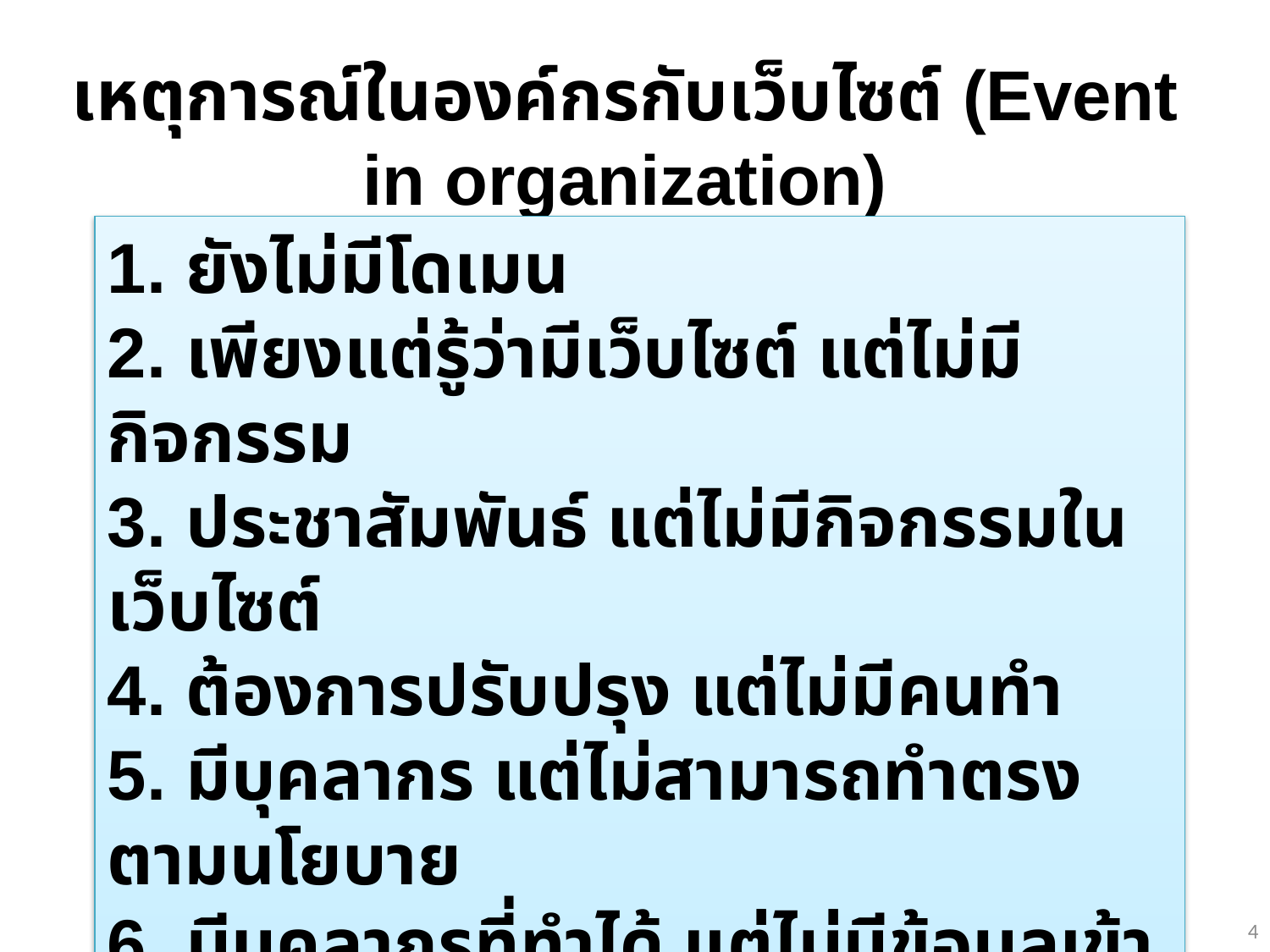

เหตุการณ์ในองค์กรกับเว็บไซต์ (Event in organization)
1. ยังไม่มีโดเมน
2. เพียงแต่รู้ว่ามีเว็บไซต์ แต่ไม่มีกิจกรรม
3. ประชาสัมพันธ์ แต่ไม่มีกิจกรรมในเว็บไซต์
4. ต้องการปรับปรุง แต่ไม่มีคนทำ
5. มีบุคลากร แต่ไม่สามารถทำตรงตามนโยบาย
6. มีบุคลากรที่ทำได้ แต่ไม่มีข้อมูลเข้าเว็บไซต์
7. มีบุคลากร และทำได้ ตรงตามนโยบาย
4